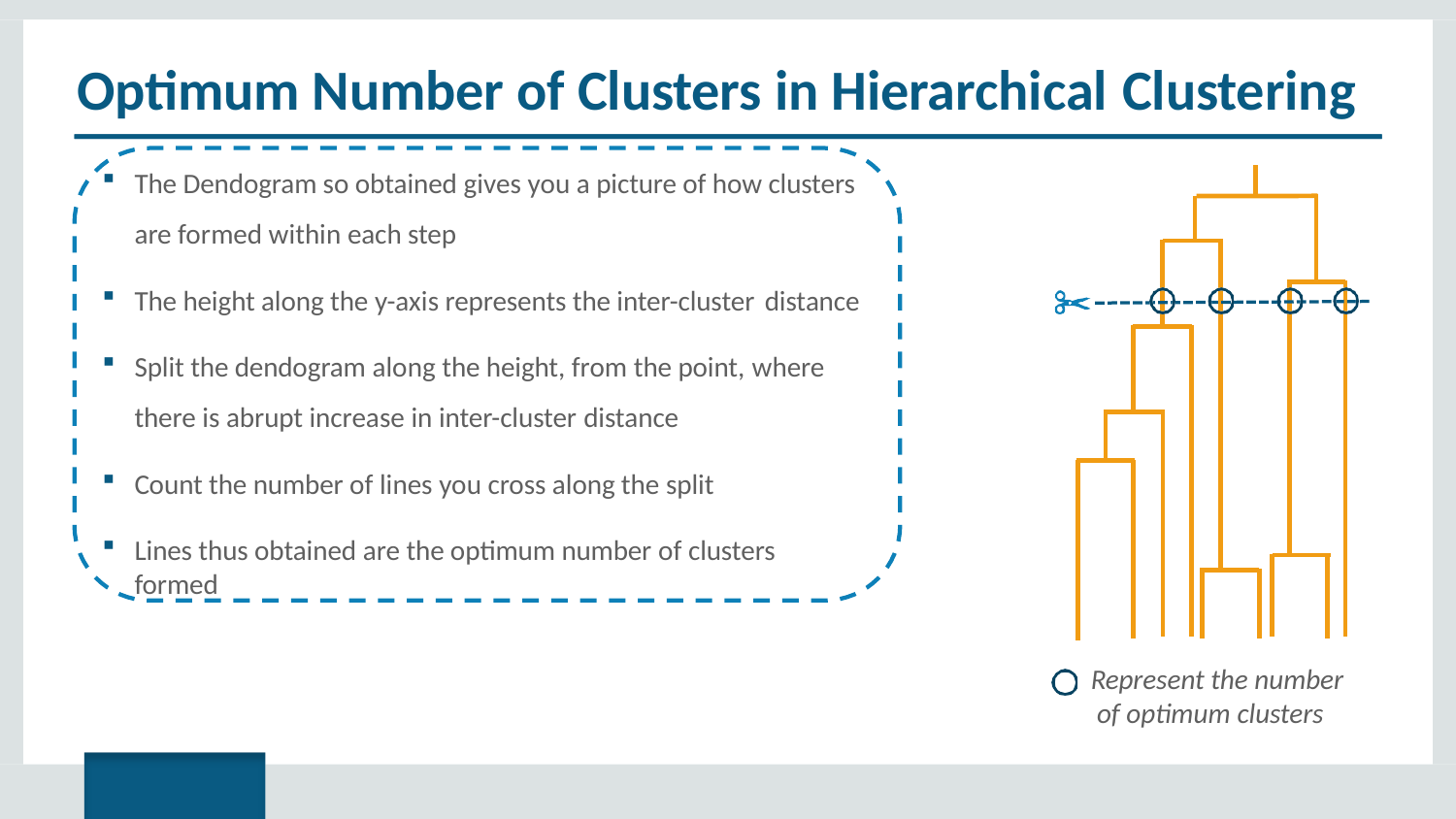

# Optimum Number of Clusters in Hierarchical Clustering

The Dendogram so obtained gives you a picture of how clusters  are formed within each step

The height along the y-axis represents the inter-cluster distance

Split the dendogram along the height, from the point, where
there is abrupt increase in inter-cluster distance

Count the number of lines you cross along the split

Lines thus obtained are the optimum number of clusters formed

Represent the number  of optimum clusters